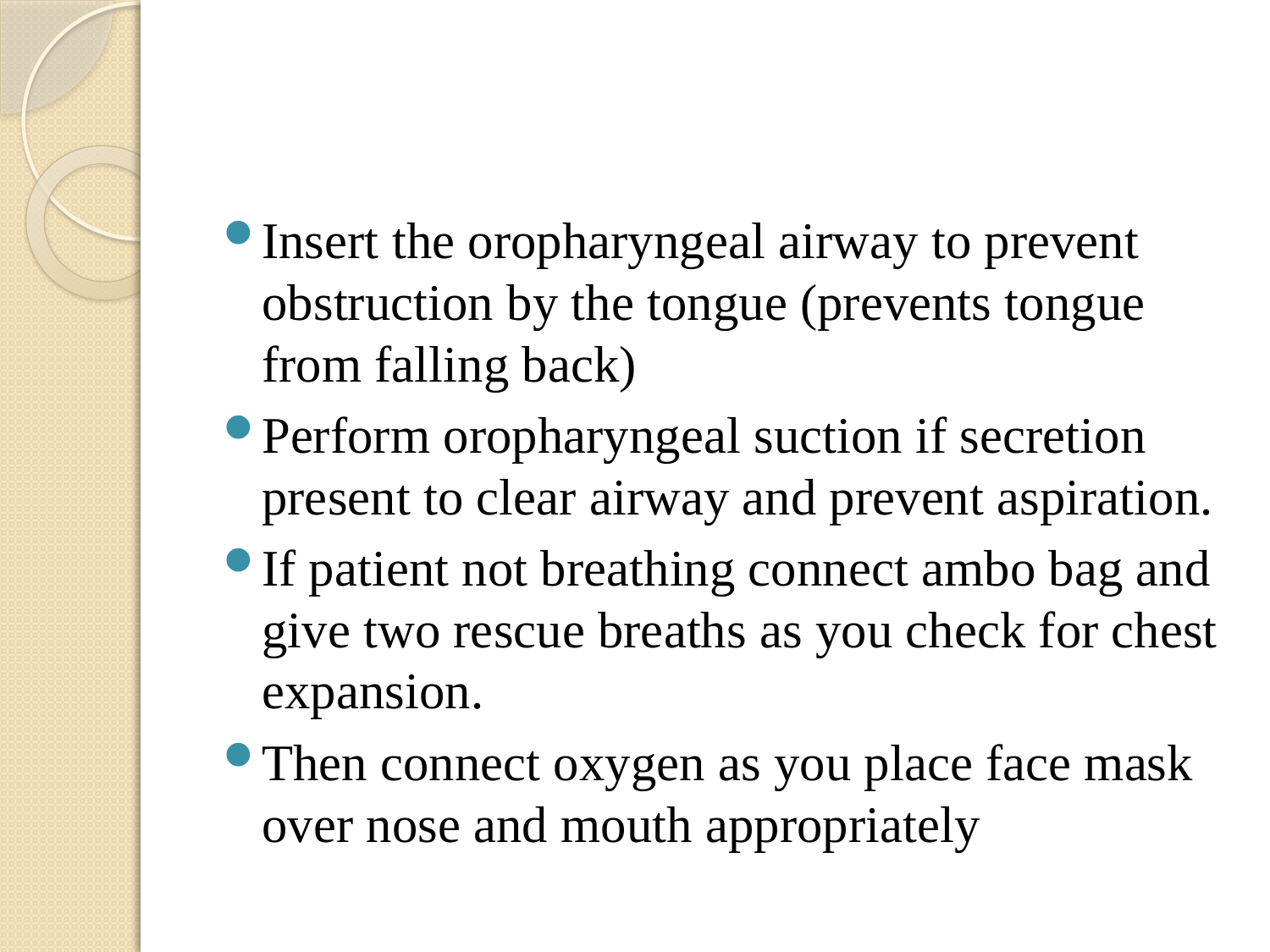

#
Insert the oropharyngeal airway to prevent obstruction by the tongue (prevents tongue from falling back)
Perform oropharyngeal suction if secretion present to clear airway and prevent aspiration.
If patient not breathing connect ambo bag and give two rescue breaths as you check for chest expansion.
Then connect oxygen as you place face mask over nose and mouth appropriately